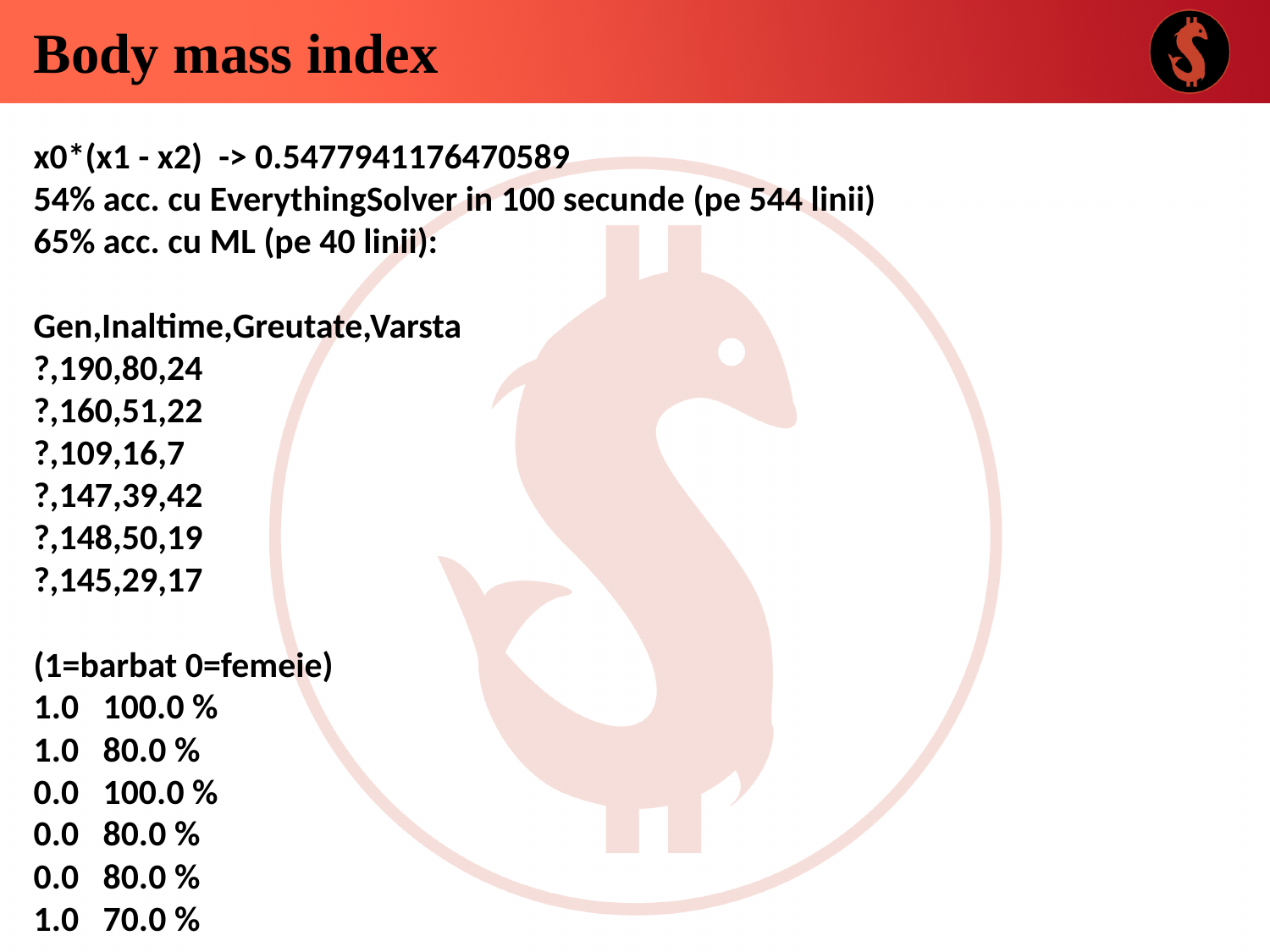

Body mass index
x0*(x1 - x2)  -> 0.5477941176470589
54% acc. cu EverythingSolver in 100 secunde (pe 544 linii)
65% acc. cu ML (pe 40 linii):

Gen,Inaltime,Greutate,Varsta
?,190,80,24
?,160,51,22
?,109,16,7
?,147,39,42
?,148,50,19
?,145,29,17

(1=barbat 0=femeie)
1.0   100.0 %
1.0   80.0 %
0.0   100.0 %
0.0   80.0 %
0.0   80.0 %
1.0   70.0 %